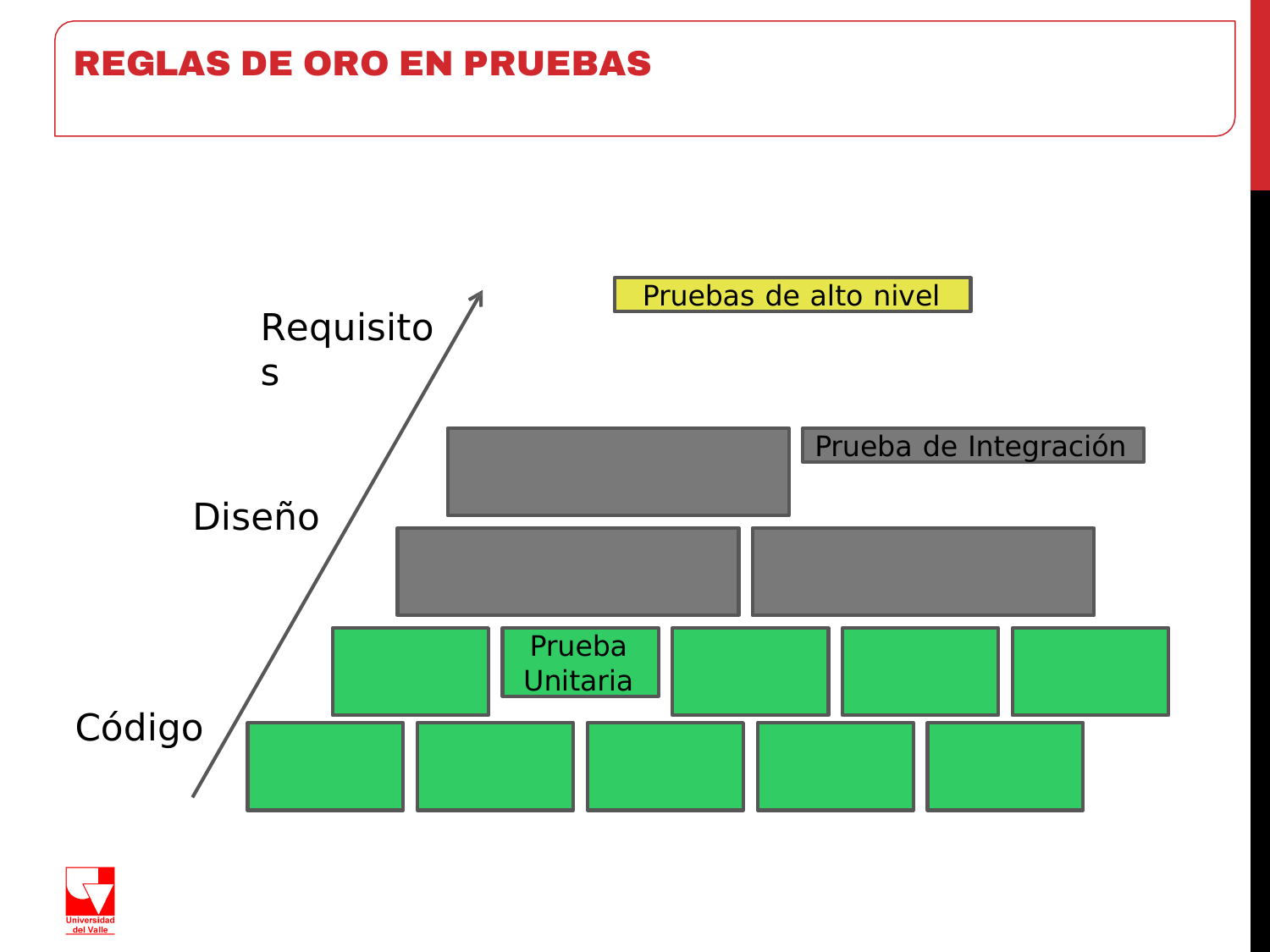

# REGLAS DE ORO EN PRUEBAS
Pruebas de alto nivel

Requisitos

Prueba de Integración
Diseño

Prueba Unitaria

Código